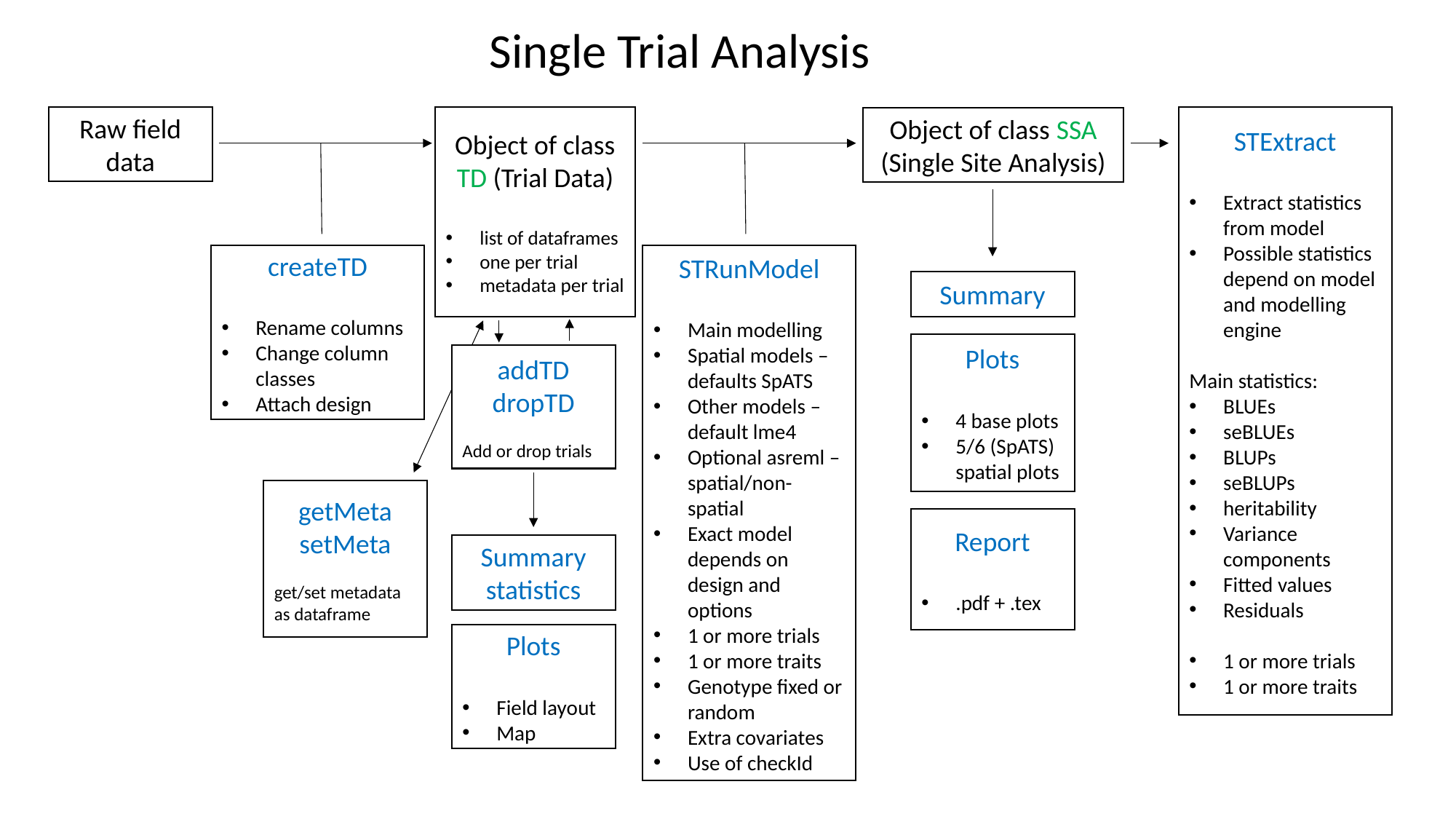

Single Trial Analysis
Object of class TD (Trial Data)

list of dataframes
one per trial
metadata per trial
STExtract

Extract statistics from model
Possible statistics depend on model and modelling engine

Main statistics:
BLUEs
seBLUEs
BLUPs
seBLUPs
heritability
Variance components
Fitted values
Residuals

1 or more trials
1 or more traits
Raw field data
Object of class SSA (Single Site Analysis)
STRunModel

Main modelling
Spatial models – defaults SpATS
Other models – default lme4
Optional asreml – spatial/non-spatial
Exact model depends on design and options
1 or more trials
1 or more traits
Genotype fixed or random
Extra covariates
Use of checkId
createTD

Rename columns
Change column classes
Attach design
Summary
Plots

4 base plots
5/6 (SpATS) spatial plots
addTD
dropTD

Add or drop trials
getMeta
setMeta

get/set metadata as dataframe
Report

.pdf + .tex
Summary statistics
Plots

Field layout
Map